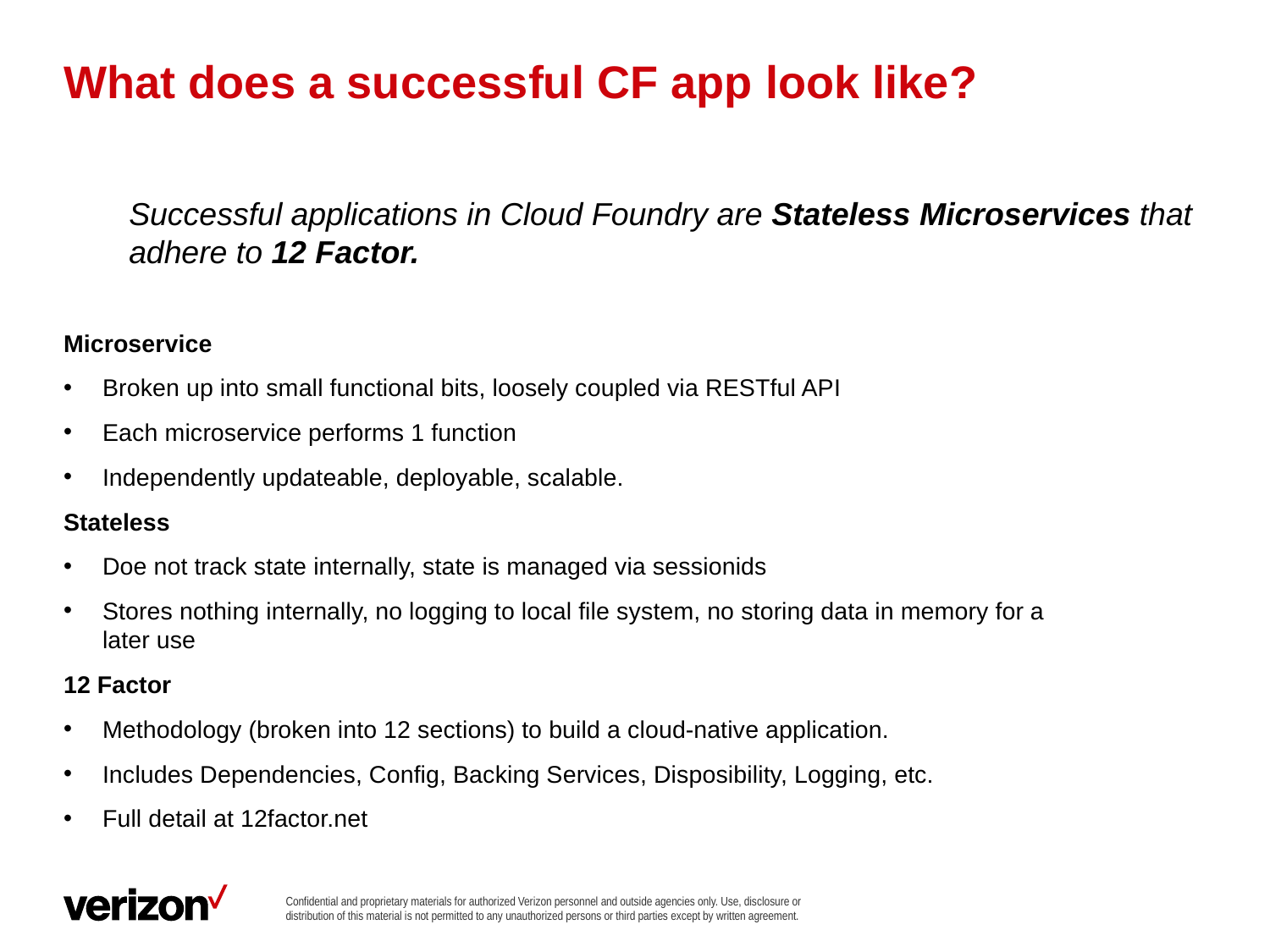

# What does a successful CF app look like?
Successful applications in Cloud Foundry are Stateless Microservices that adhere to 12 Factor.
Microservice
Broken up into small functional bits, loosely coupled via RESTful API
Each microservice performs 1 function
Independently updateable, deployable, scalable.
Stateless
Doe not track state internally, state is managed via sessionids
Stores nothing internally, no logging to local file system, no storing data in memory for a later use
12 Factor
Methodology (broken into 12 sections) to build a cloud-native application.
Includes Dependencies, Config, Backing Services, Disposibility, Logging, etc.
Full detail at 12factor.net